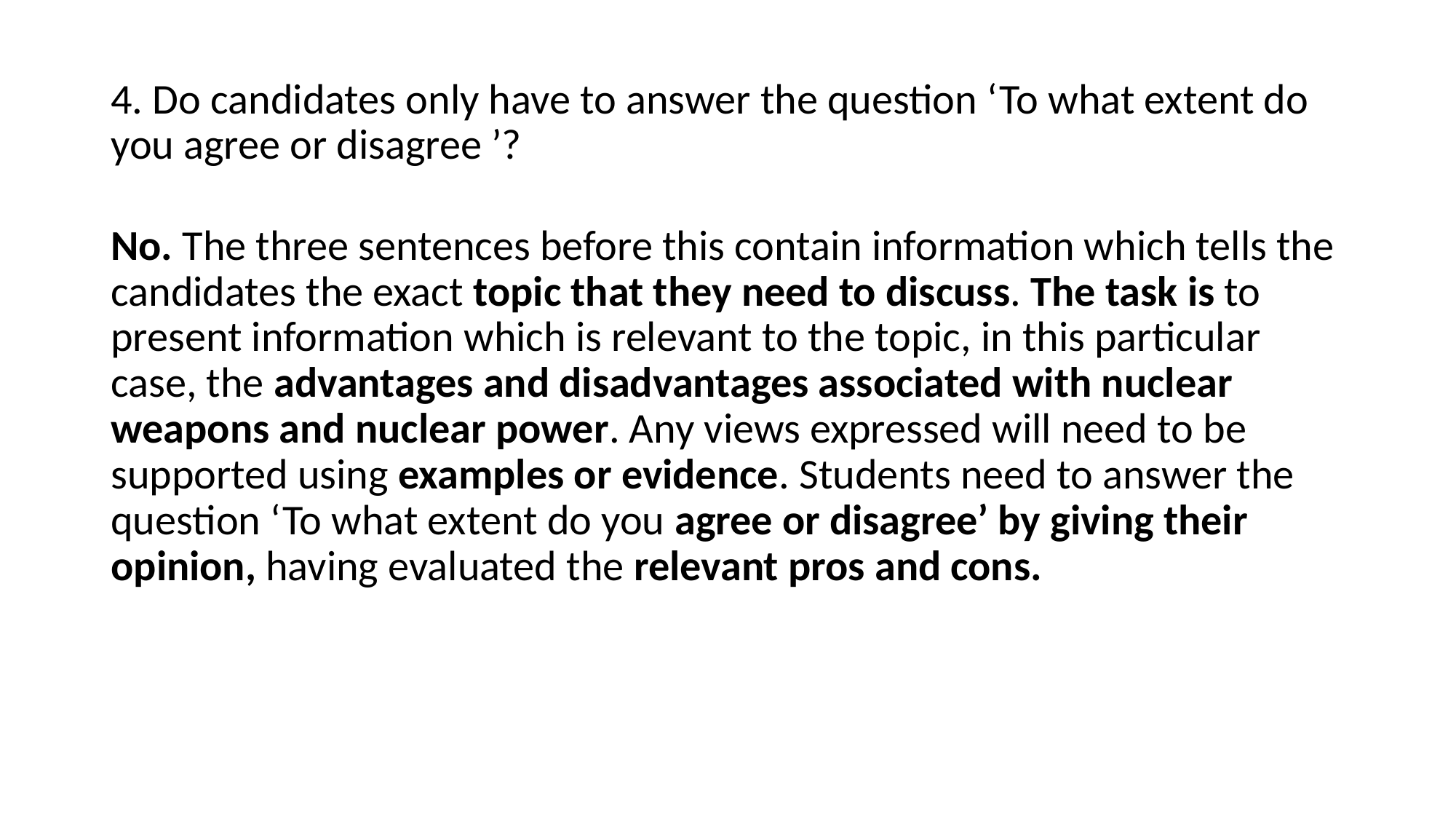

# 4. Do candidates only have to answer the question ‘To what extent do you agree or disagree ’?
No. The three sentences before this contain information which tells the candidates the exact topic that they need to discuss. The task is to present information which is relevant to the topic, in this particular case, the advantages and disadvantages associated with nuclear weapons and nuclear power. Any views expressed will need to be supported using examples or evidence. Students need to answer the question ‘To what extent do you agree or disagree’ by giving their opinion, having evaluated the relevant pros and cons.